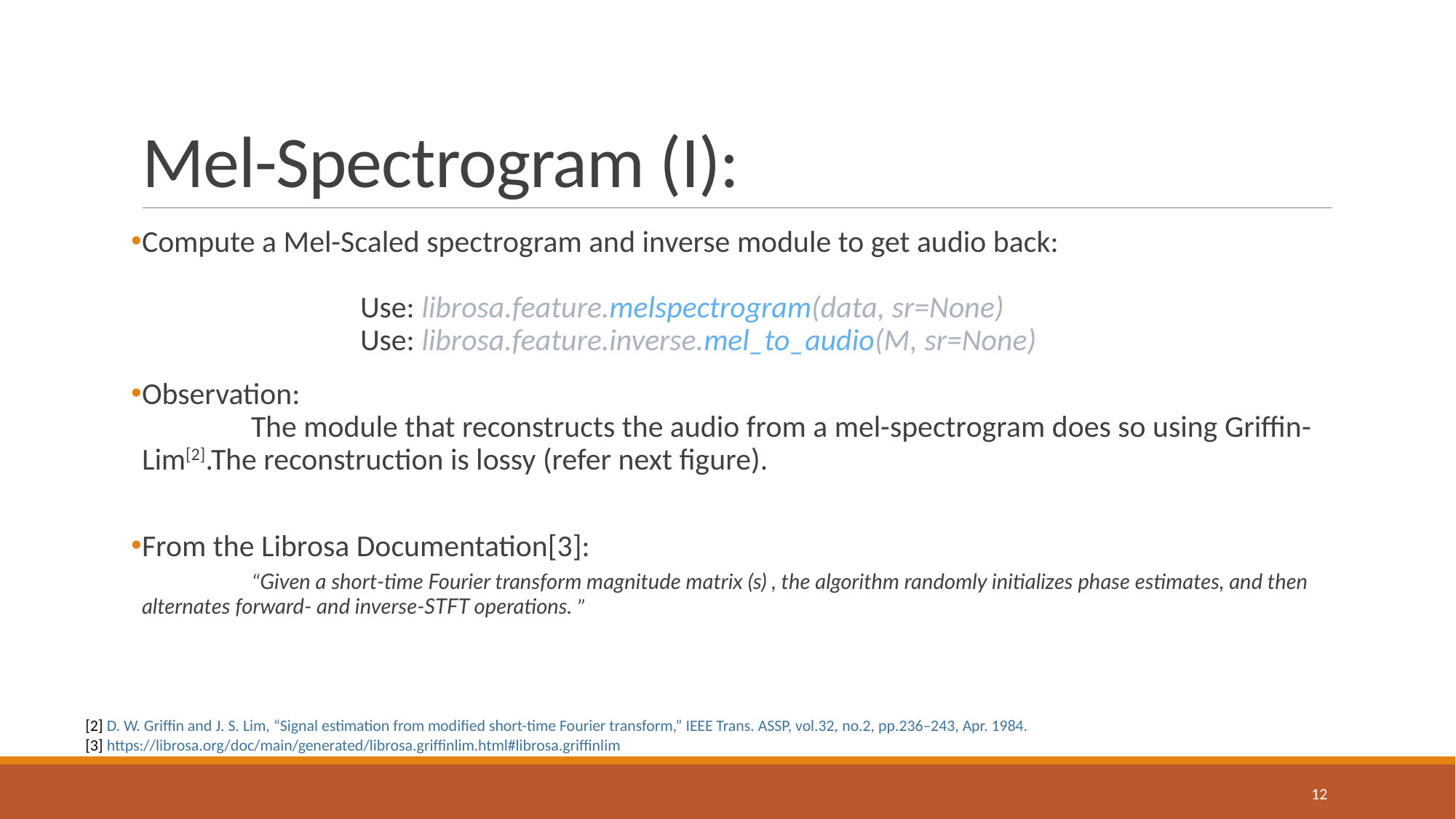

# Mel-Spectrogram (I):
Compute a Mel-Scaled spectrogram and inverse module to get audio back:
		Use: librosa.feature.melspectrogram(data, sr=None)
		Use: librosa.feature.inverse.mel_to_audio(M, sr=None)
Observation:
	The module that reconstructs the audio from a mel-spectrogram does so using Griffin-Lim[2].The reconstruction is lossy (refer next figure).
From the Librosa Documentation[3]:
	“Given a short-time Fourier transform magnitude matrix (s) , the algorithm randomly initializes phase estimates, and then alternates forward- and inverse-STFT operations. ”
[2] D. W. Griffin and J. S. Lim, “Signal estimation from modified short-time Fourier transform,” IEEE Trans. ASSP, vol.32, no.2, pp.236–243, Apr. 1984.
[3] https://librosa.org/doc/main/generated/librosa.griffinlim.html#librosa.griffinlim
12